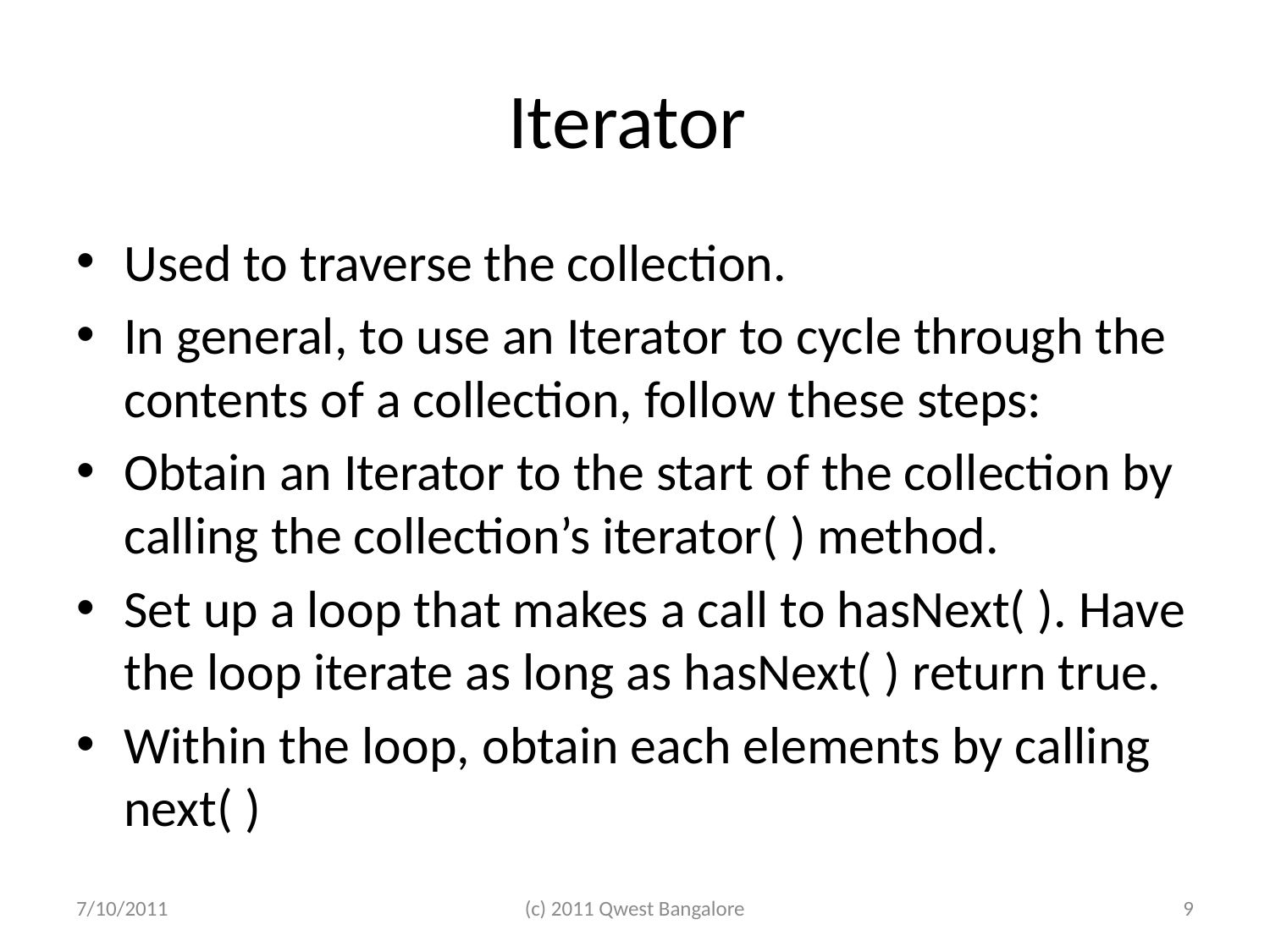

# Iterator
Used to traverse the collection.
In general, to use an Iterator to cycle through the contents of a collection, follow these steps:
Obtain an Iterator to the start of the collection by calling the collection’s iterator( ) method.
Set up a loop that makes a call to hasNext( ). Have the loop iterate as long as hasNext( ) return true.
Within the loop, obtain each elements by calling next( )
7/10/2011
(c) 2011 Qwest Bangalore
9